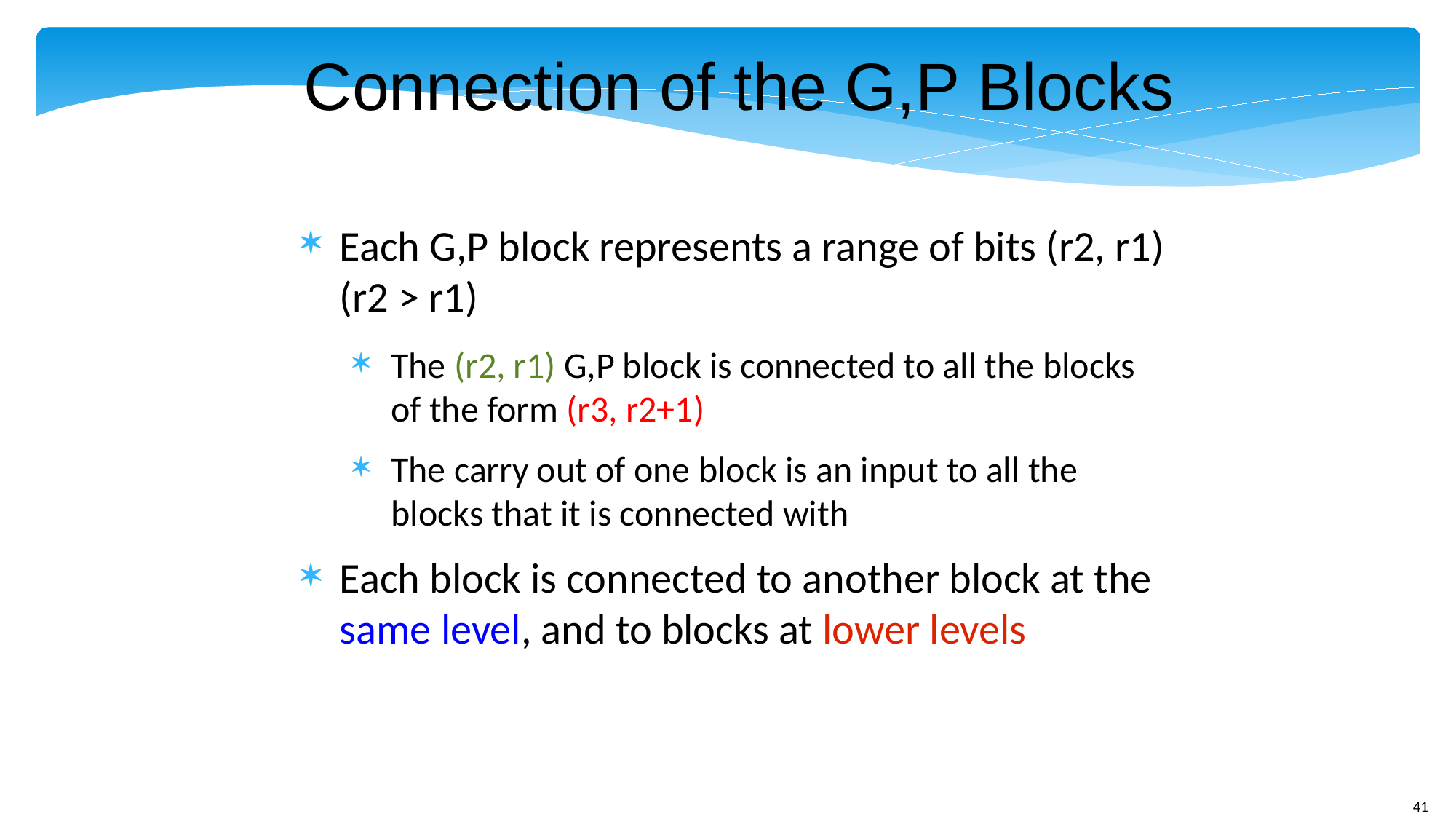

Connection of the G,P Blocks
Each G,P block represents a range of bits (r2, r1) (r2 > r1)
The (r2, r1) G,P block is connected to all the blocks of the form (r3, r2+1)
The carry out of one block is an input to all the blocks that it is connected with
Each block is connected to another block at the same level, and to blocks at lower levels